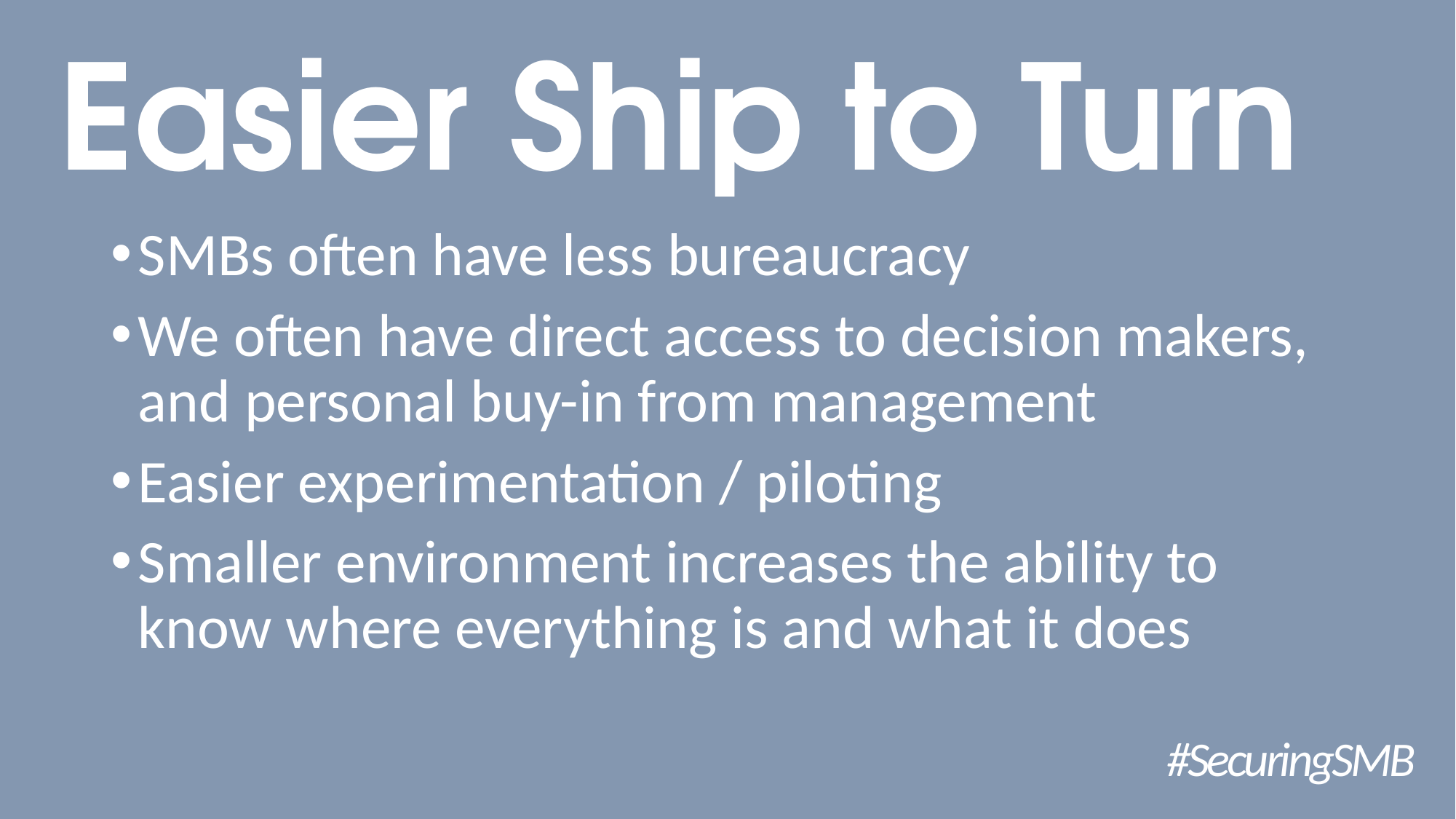

# Easier Ship to Turn
SMBs often have less bureaucracy
We often have direct access to decision makers, and personal buy-in from management
Easier experimentation / piloting
Smaller environment increases the ability to know where everything is and what it does

#SecuringSMB